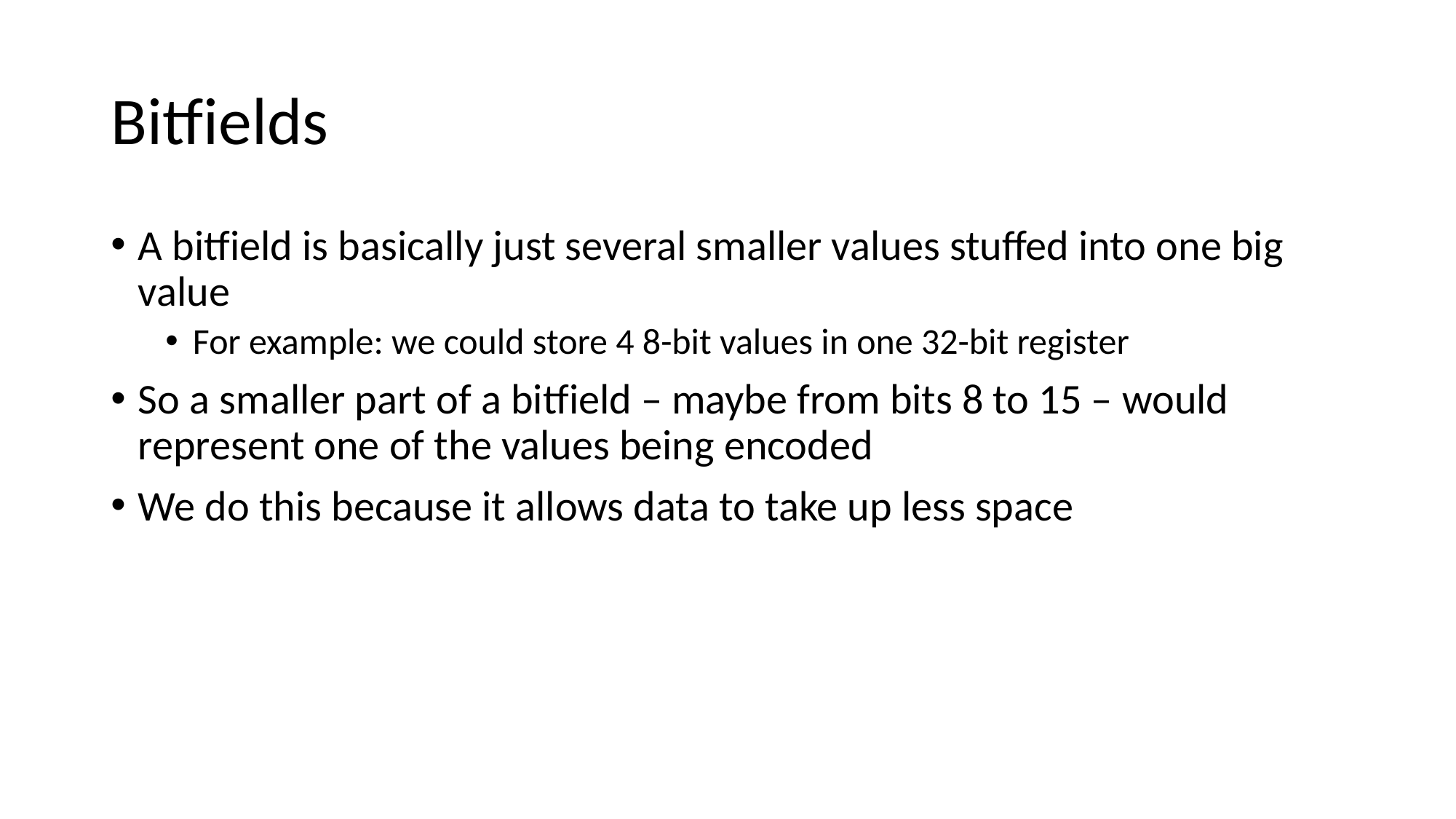

# Bitfields
A bitfield is basically just several smaller values stuffed into one big value
For example: we could store 4 8-bit values in one 32-bit register
So a smaller part of a bitfield – maybe from bits 8 to 15 – would represent one of the values being encoded
We do this because it allows data to take up less space